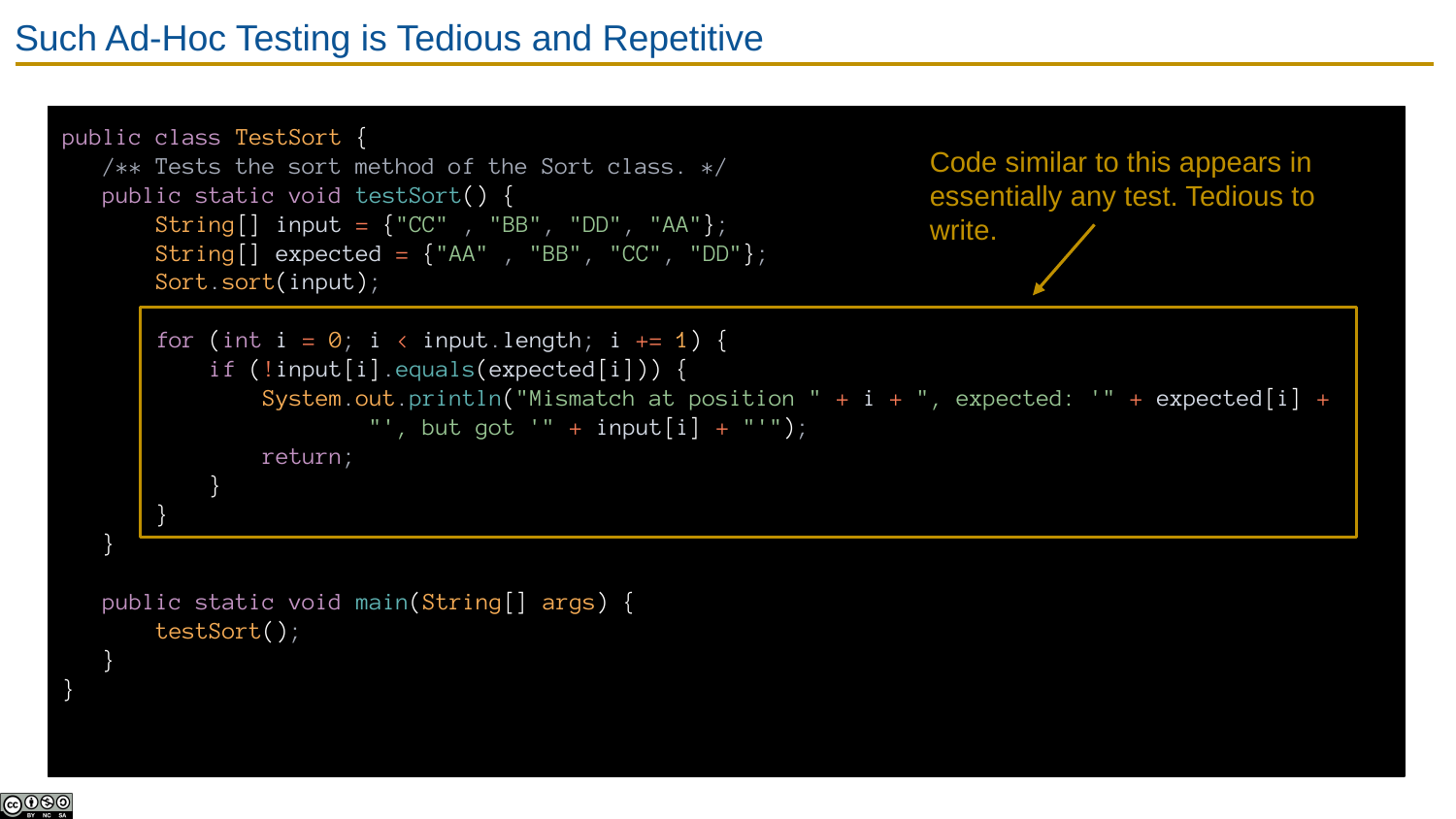

# Such Ad-Hoc Testing is Tedious and Repetitive
public class TestSort {
   /** Tests the sort method of the Sort class. */
   public static void testSort() {
       String[] input = {"CC" , "BB", "DD", "AA"};
       String[] expected = {"AA" , "BB", "CC", "DD"};
       Sort.sort(input);

       for (int i = 0; i < input.length; i += 1) {
           if (!input[i].equals(expected[i])) {
               System.out.println("Mismatch at position " + i + ", expected: '" + expected[i] +
                       "', but got '" + input[i] + "'");
               return;
           }
       }
   }

   public static void main(String[] args) {
       testSort();
   }
}
Code similar to this appears in essentially any test. Tedious to write.